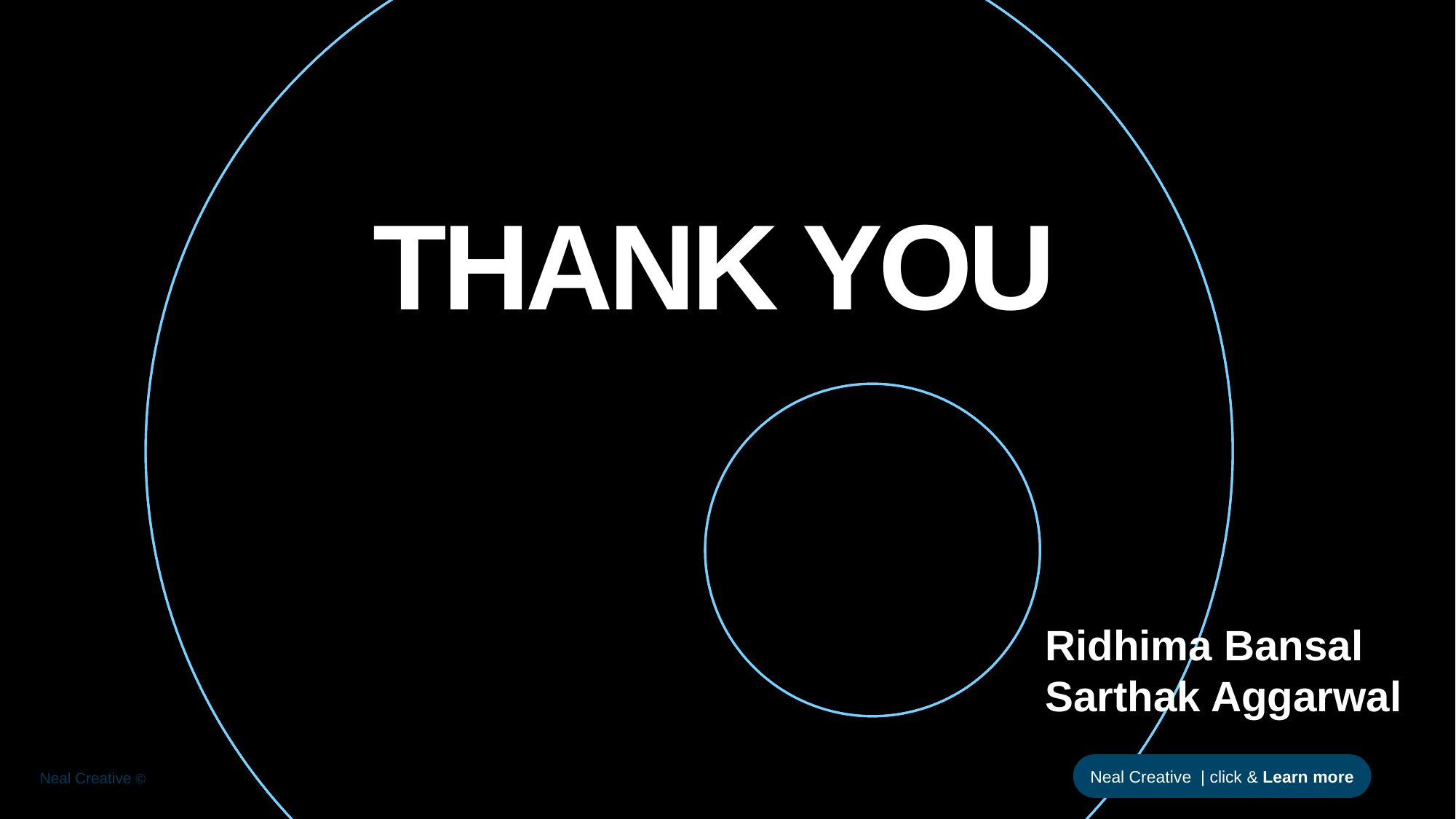

# THANK YOU
Ridhima Bansal
Sarthak Aggarwal